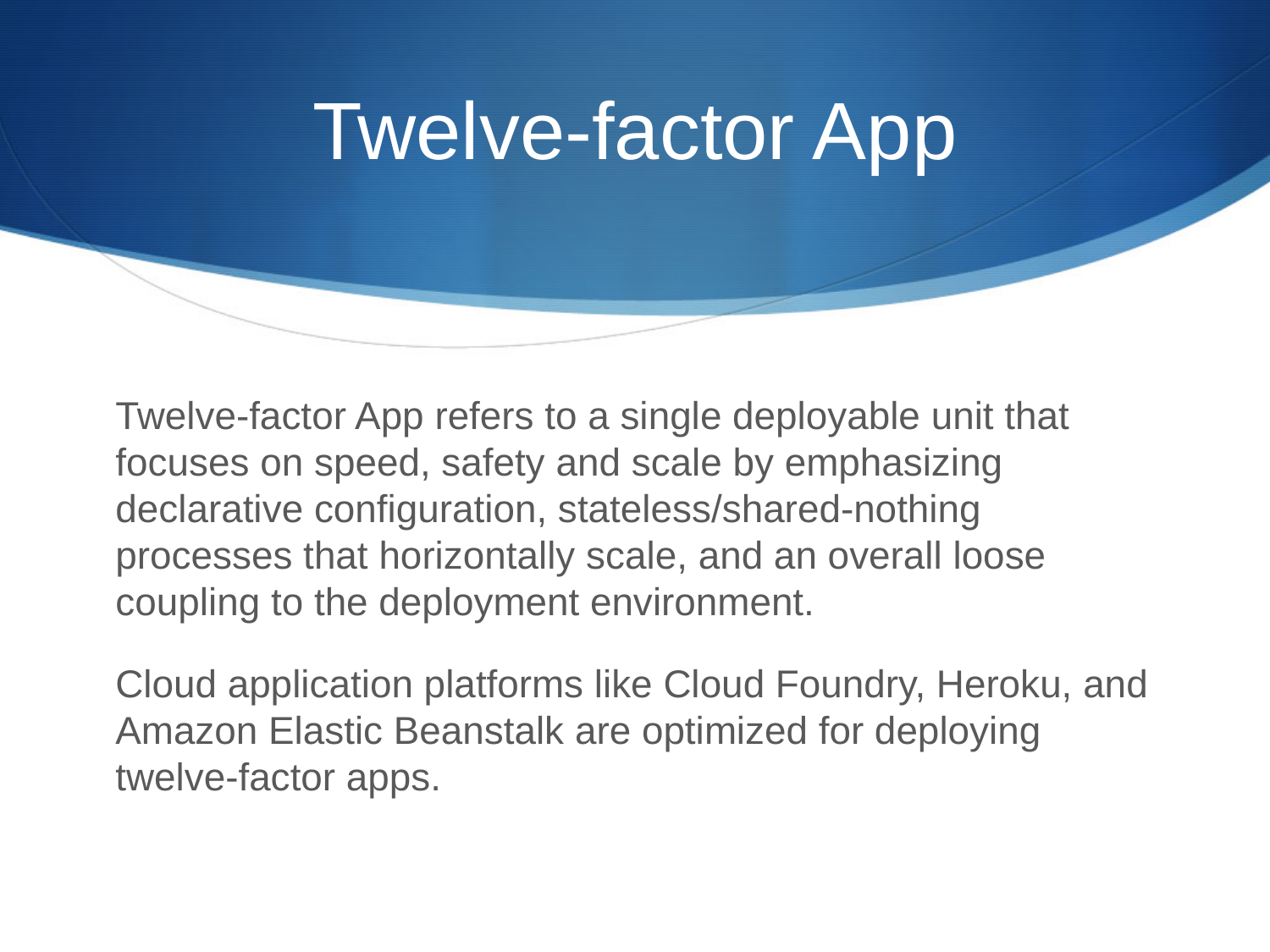

# Twelve-factor App
Twelve-factor App refers to a single deployable unit that focuses on speed, safety and scale by emphasizing declarative configuration, stateless/shared-nothing processes that horizontally scale, and an overall loose coupling to the deployment environment.
Cloud application platforms like Cloud Foundry, Heroku, and Amazon Elastic Beanstalk are optimized for deploying twelve-factor apps.